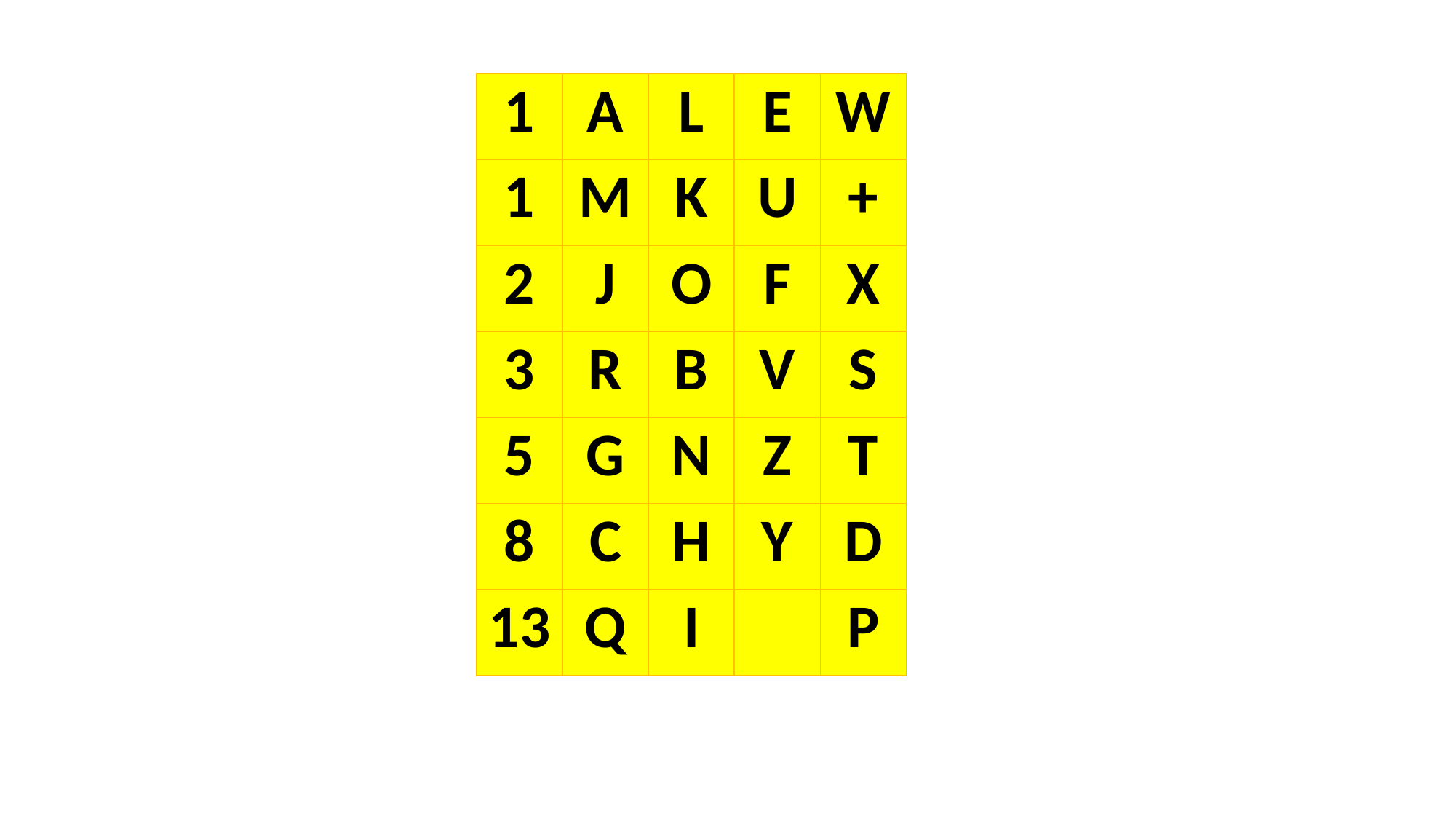

| 1 | A | L | E | W |
| --- | --- | --- | --- | --- |
| 1 | M | K | U | + |
| 2 | J | O | F | X |
| 3 | R | B | V | S |
| 5 | G | N | Z | T |
| 8 | C | H | Y | D |
| 13 | Q | I |  | P |